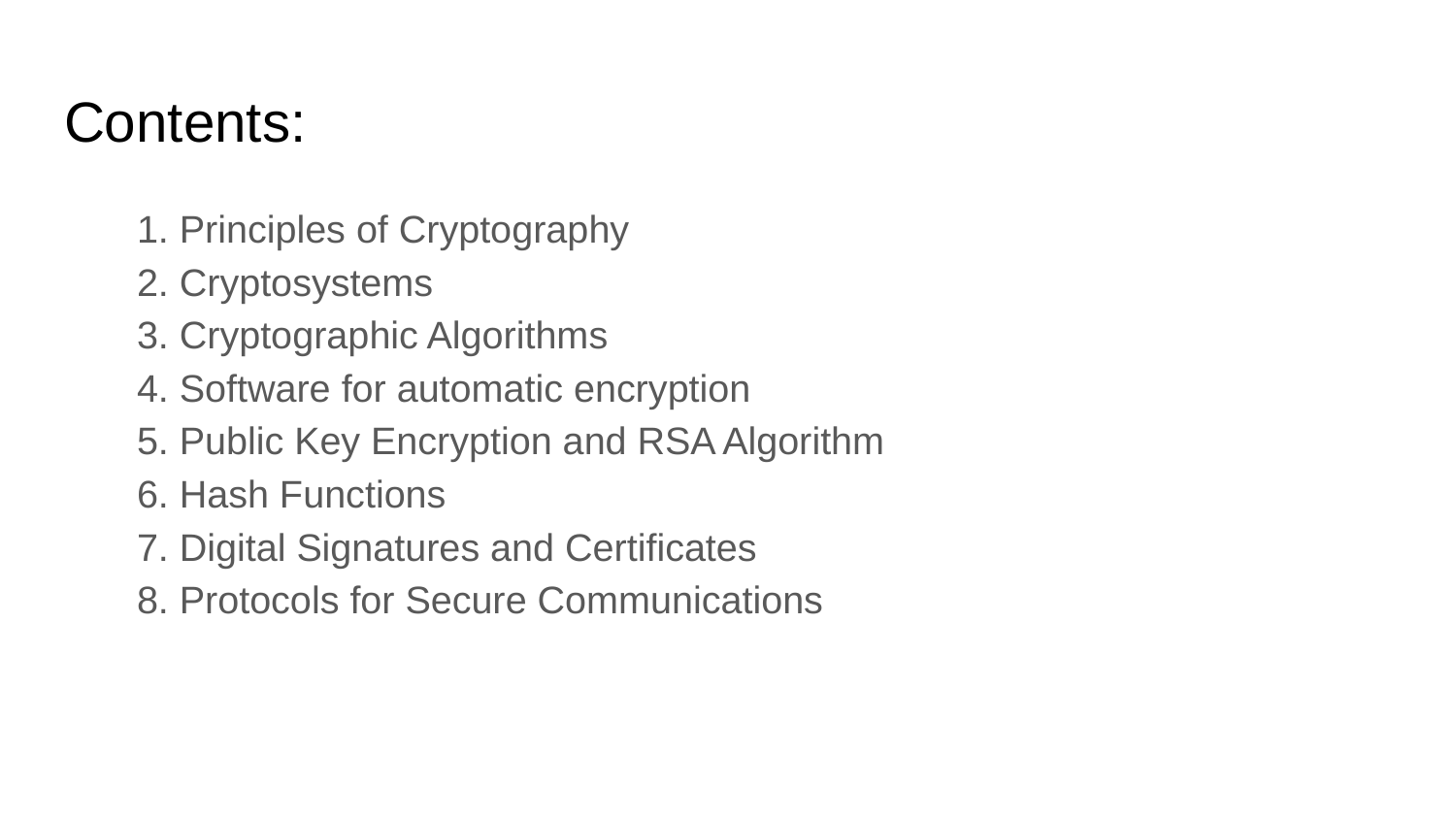

# Contents:
1. Principles of Cryptography
2. Cryptosystems
3. Cryptographic Algorithms
4. Software for automatic encryption
5. Public Key Encryption and RSA Algorithm
6. Hash Functions
7. Digital Signatures and Certificates
8. Protocols for Secure Communications